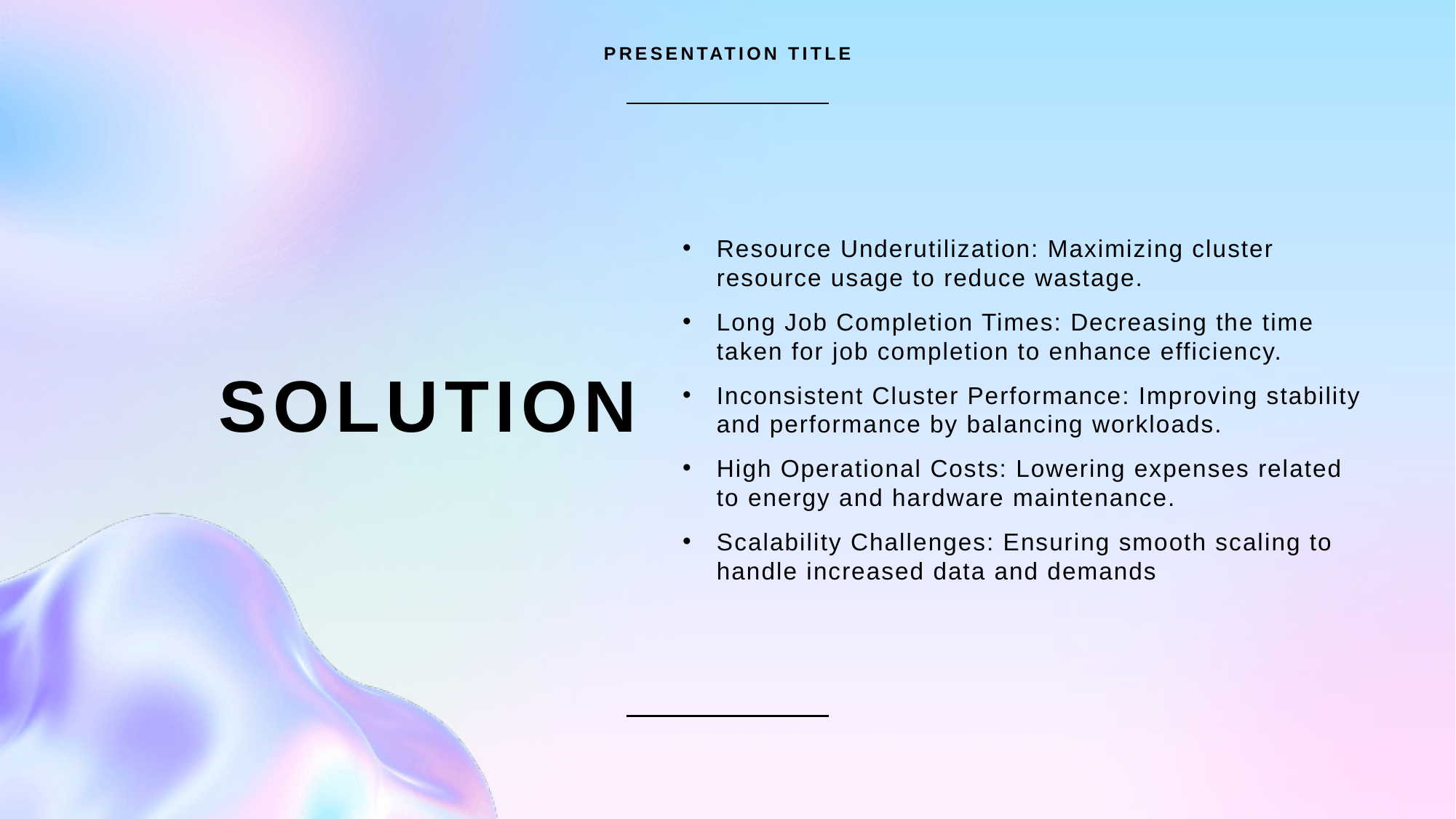

PRESENTATION TITLE
# solution
Resource Underutilization: Maximizing cluster resource usage to reduce wastage.
Long Job Completion Times: Decreasing the time taken for job completion to enhance efficiency.
Inconsistent Cluster Performance: Improving stability and performance by balancing workloads.
High Operational Costs: Lowering expenses related to energy and hardware maintenance.
Scalability Challenges: Ensuring smooth scaling to handle increased data and demands
13